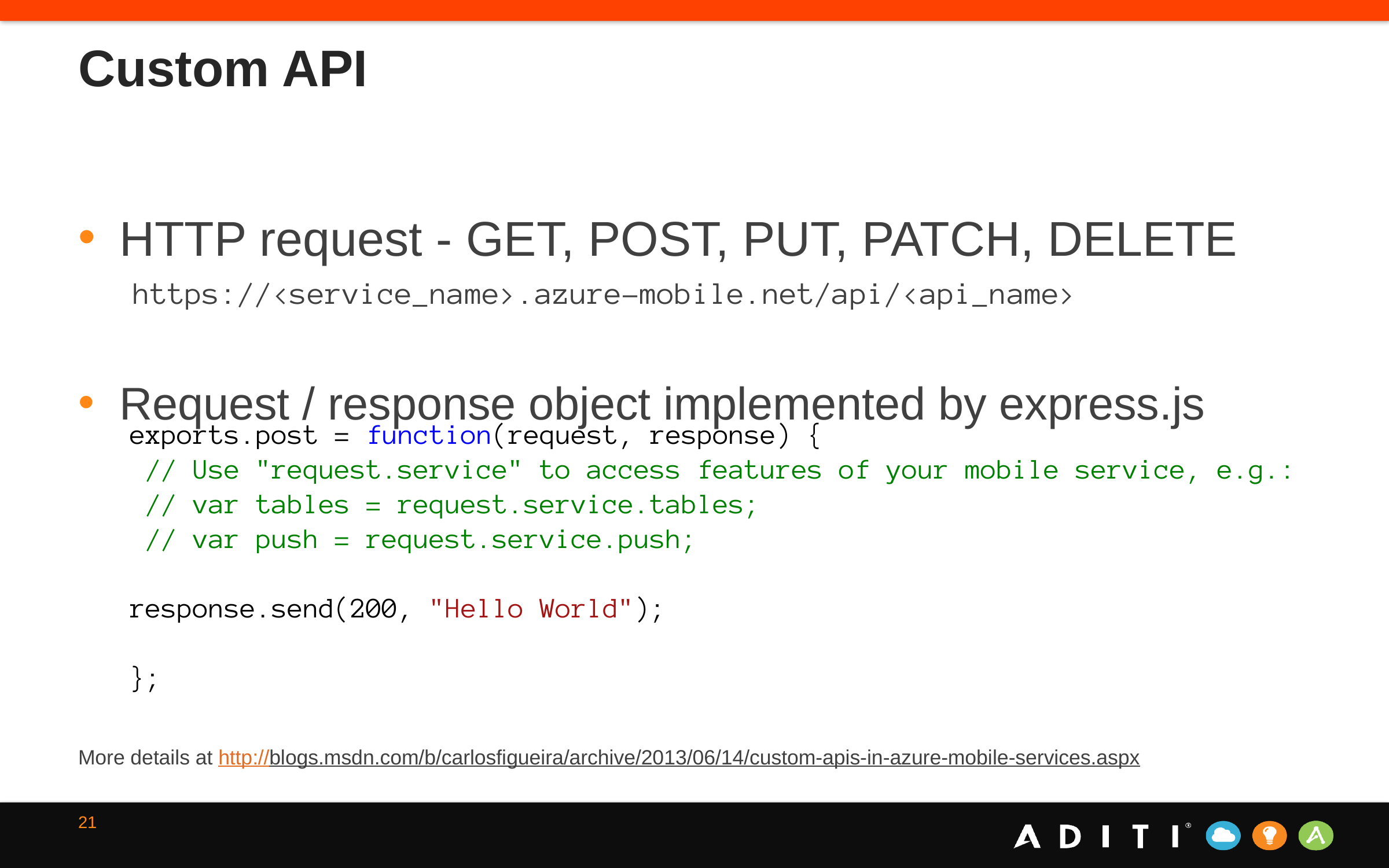

# Custom API
HTTP request - GET, POST, PUT, PATCH, DELETE
https://<service_name>.azure-mobile.net/api/<api_name>

Request / response object implemented by express.js

More details at http://blogs.msdn.com/b/carlosfigueira/archive/2013/06/14/custom-apis-in-azure-mobile-services.aspx
exports.post = function(request, response) {
 // Use "request.service" to access features of your mobile service, e.g.:
 // var tables = request.service.tables;
 // var push = request.service.push;

response.send(200, "Hello World");

};
21